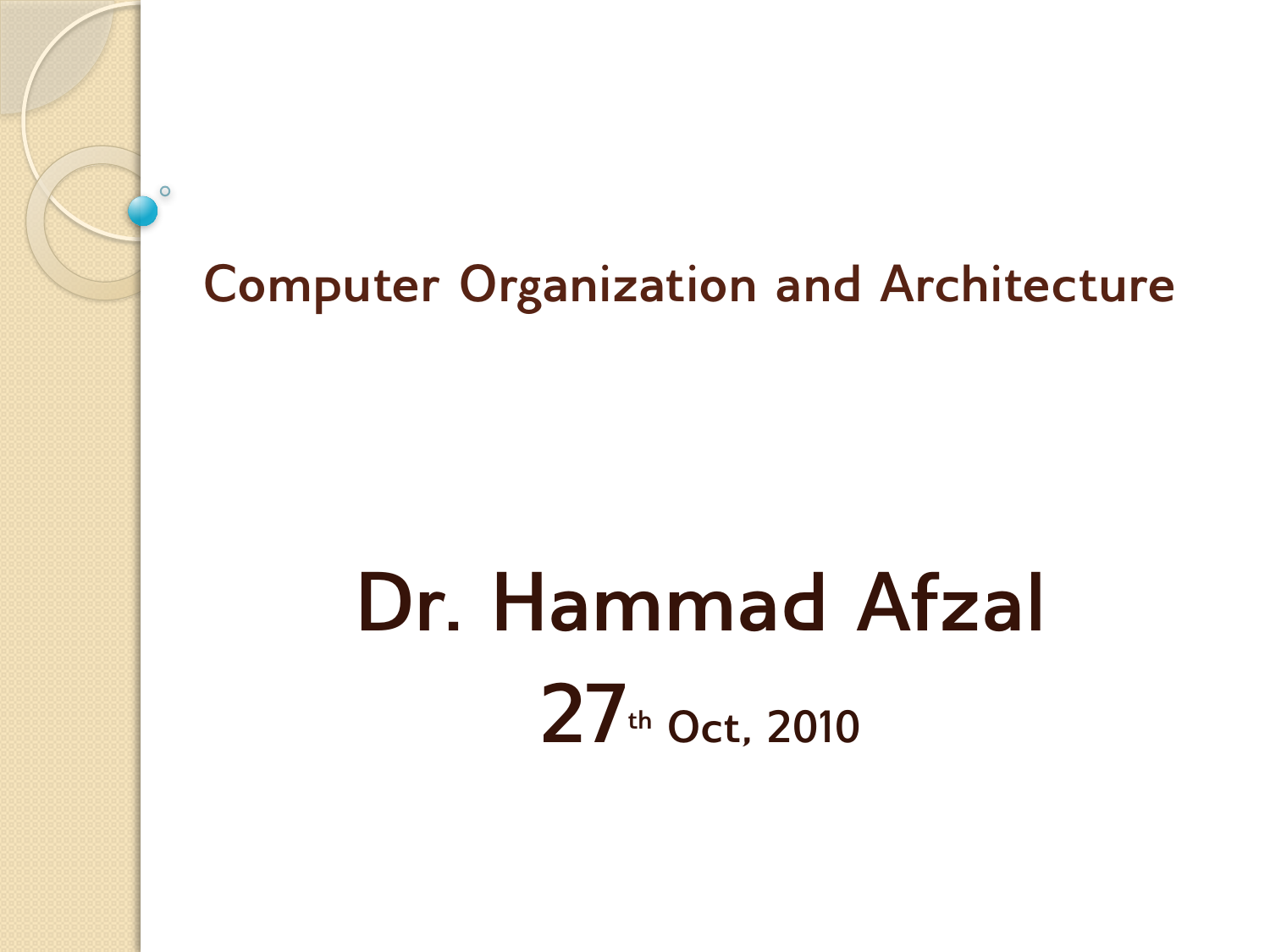

# Computer Organization and Architecture
Dr. Hammad Afzal
27th Oct, 2010